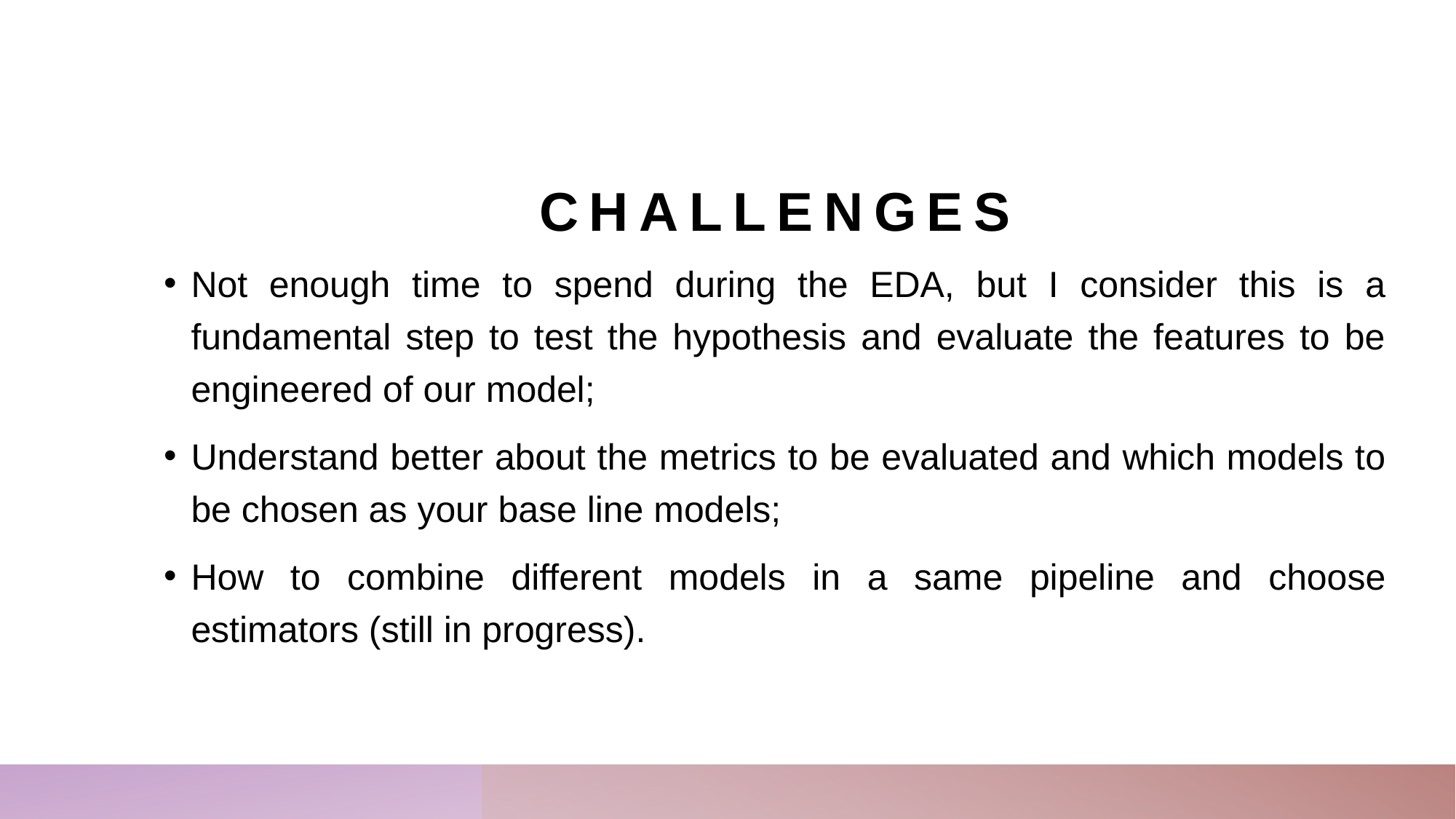

# challenges
Not enough time to spend during the EDA, but I consider this is a fundamental step to test the hypothesis and evaluate the features to be engineered of our model;
Understand better about the metrics to be evaluated and which models to be chosen as your base line models;
How to combine different models in a same pipeline and choose estimators (still in progress).